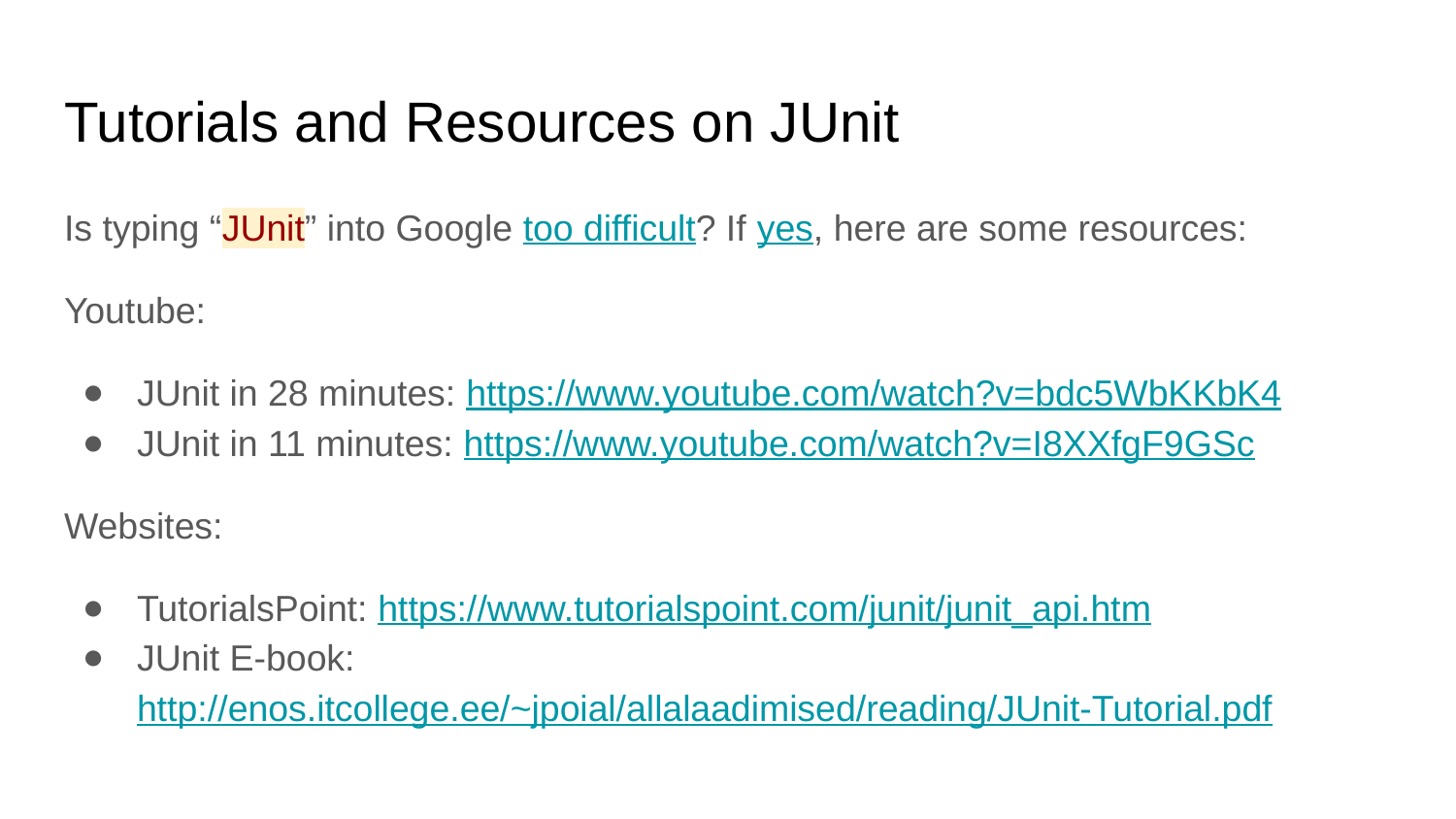

# Tutorials and Resources on JUnit
Is typing “JUnit” into Google too difficult? If yes, here are some resources:
Youtube:
JUnit in 28 minutes: https://www.youtube.com/watch?v=bdc5WbKKbK4
JUnit in 11 minutes: https://www.youtube.com/watch?v=I8XXfgF9GSc
Websites:
TutorialsPoint: https://www.tutorialspoint.com/junit/junit_api.htm
JUnit E-book: http://enos.itcollege.ee/~jpoial/allalaadimised/reading/JUnit-Tutorial.pdf